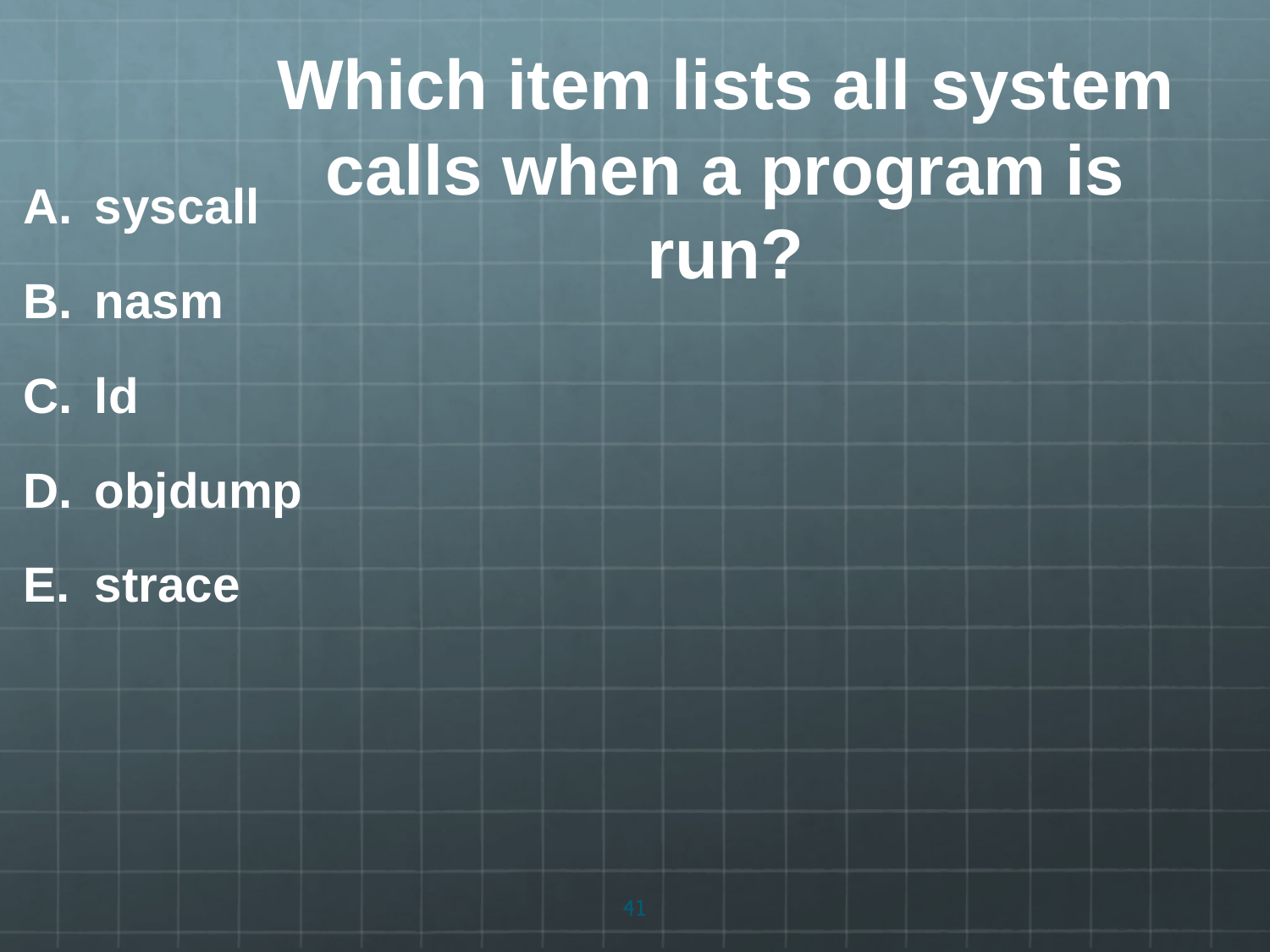

# Which item lists all system calls when a program is run?
syscall
nasm
ld
objdump
strace
41